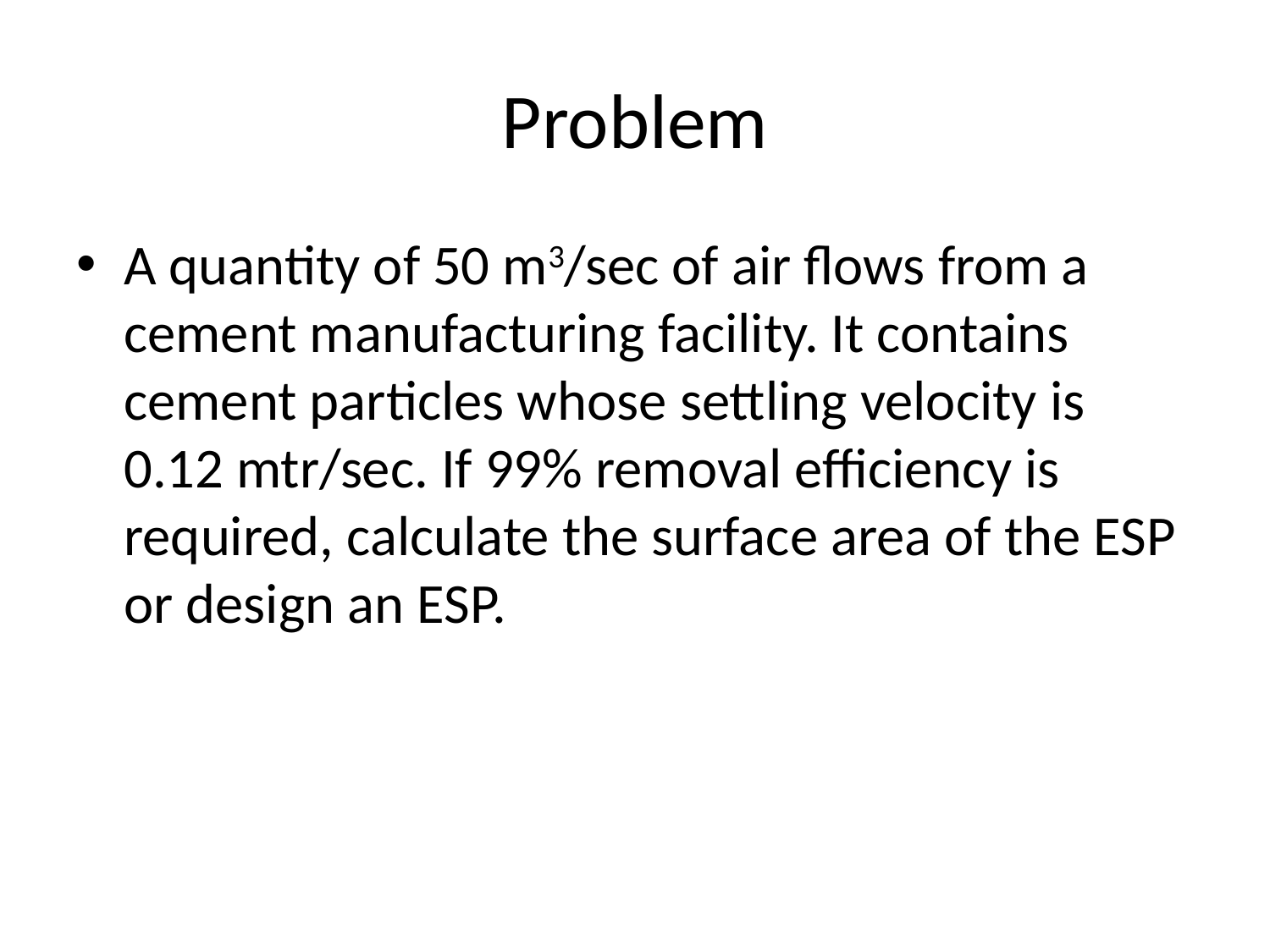

# Problem
A quantity of 50 m3/sec of air flows from a cement manufacturing facility. It contains cement particles whose settling velocity is 0.12 mtr/sec. If 99% removal efficiency is required, calculate the surface area of the ESP or design an ESP.